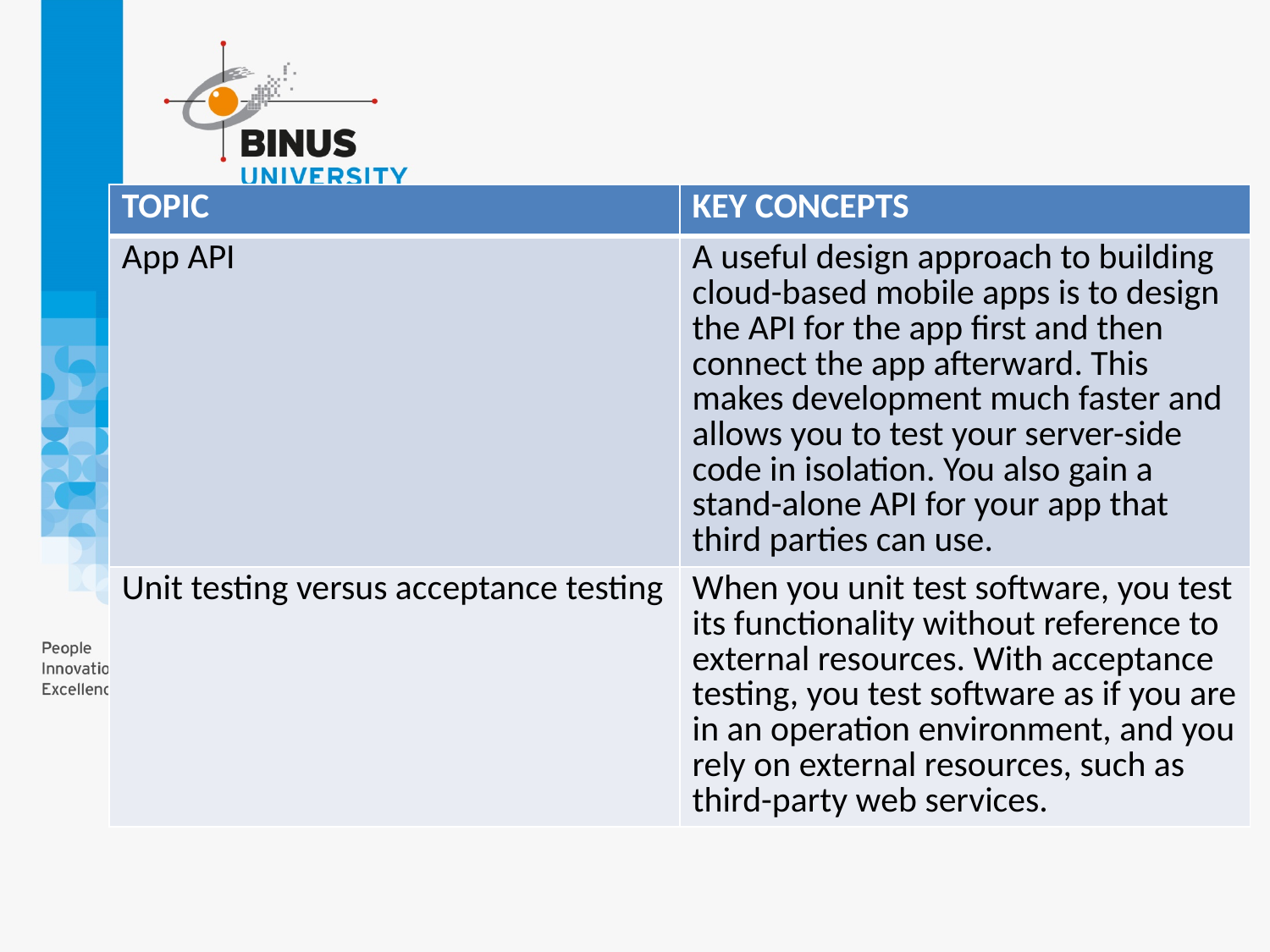

| TOPIC | KEY CONCEPTS |
| --- | --- |
| App API | A useful design approach to building cloud-based mobile apps is to design the API for the app first and then connect the app afterward. This makes development much faster and allows you to test your server-side code in isolation. You also gain a stand-alone API for your app that third parties can use. |
| Unit testing versus acceptance testing | When you unit test software, you test its functionality without reference to external resources. With acceptance testing, you test software as if you are in an operation environment, and you rely on external resources, such as third-party web services. |
#